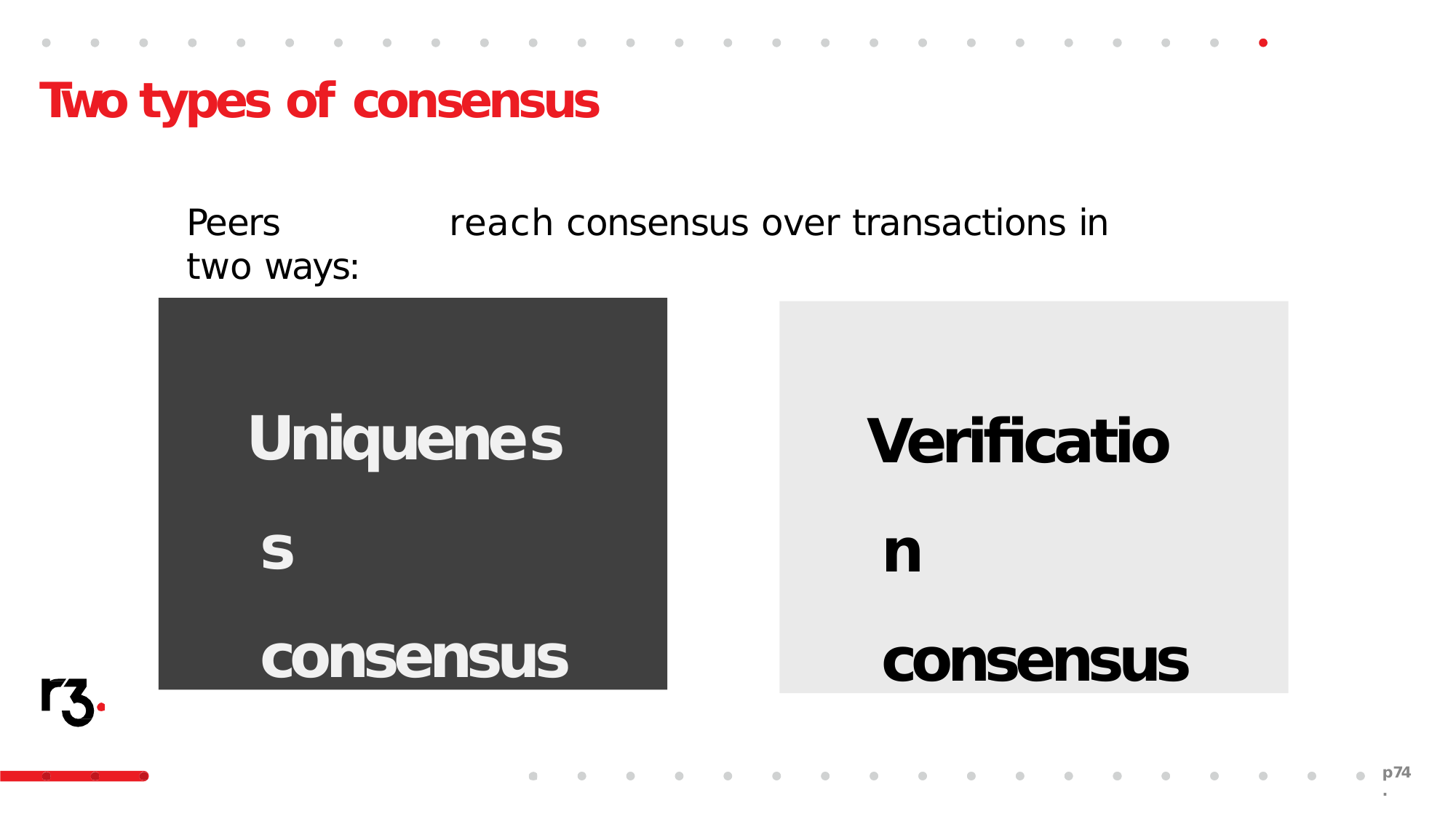

Two types of consensus

Peers	reach consensus over transactions in two ways:
Uniqueness  consensus
Verification  consensus
p74.